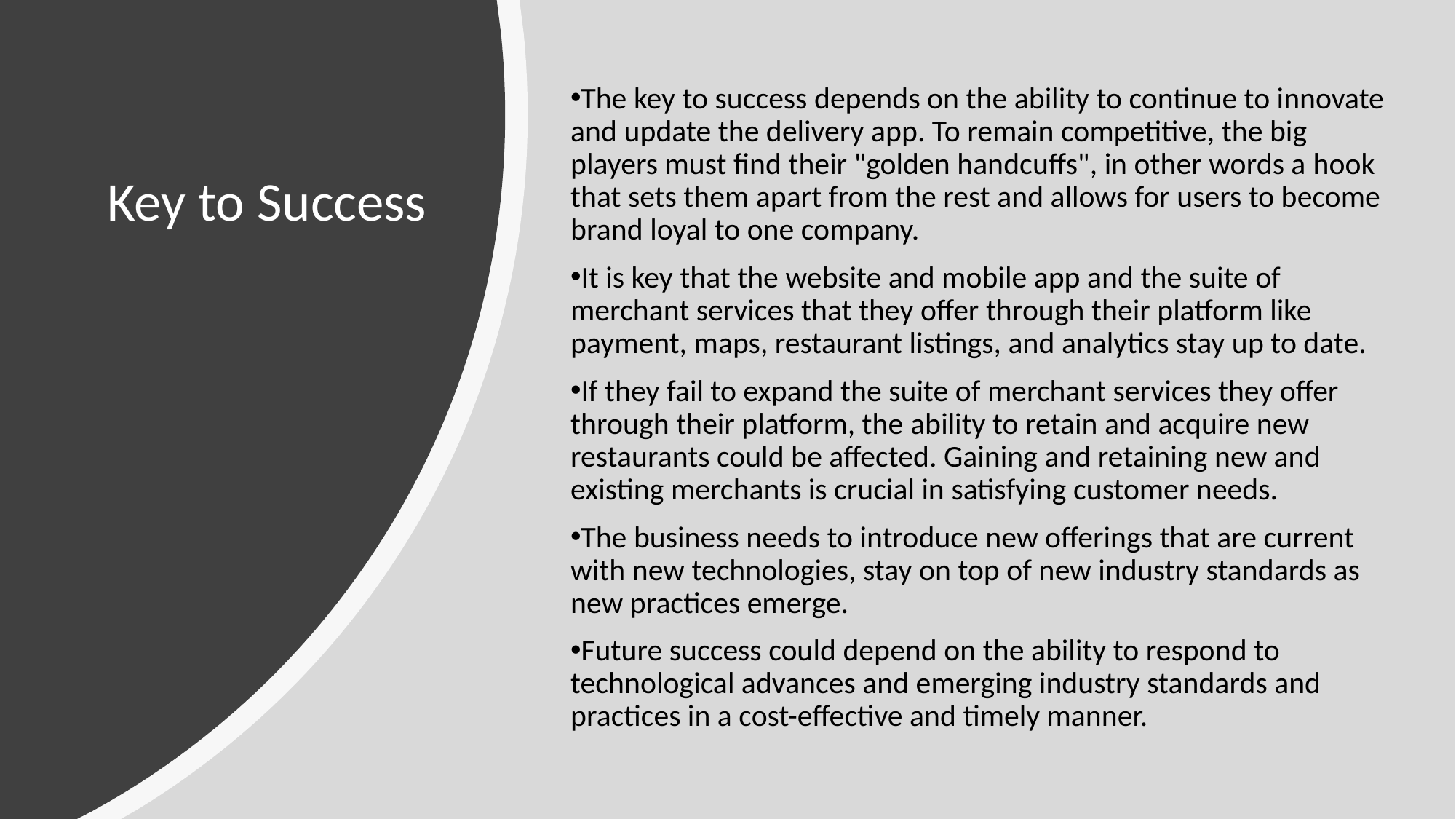

The key to success depends on the ability to continue to innovate and update the delivery app. To remain competitive, the big players must find their "golden handcuffs", in other words a hook that sets them apart from the rest and allows for users to become brand loyal to one company.
It is key that the website and mobile app and the suite of merchant services that they offer through their platform like payment, maps, restaurant listings, and analytics stay up to date.
If they fail to expand the suite of merchant services they offer through their platform, the ability to retain and acquire new restaurants could be affected. Gaining and retaining new and existing merchants is crucial in satisfying customer needs.
The business needs to introduce new offerings that are current with new technologies, stay on top of new industry standards as new practices emerge.
Future success could depend on the ability to respond to technological advances and emerging industry standards and practices in a cost-effective and timely manner.

# Key to Success